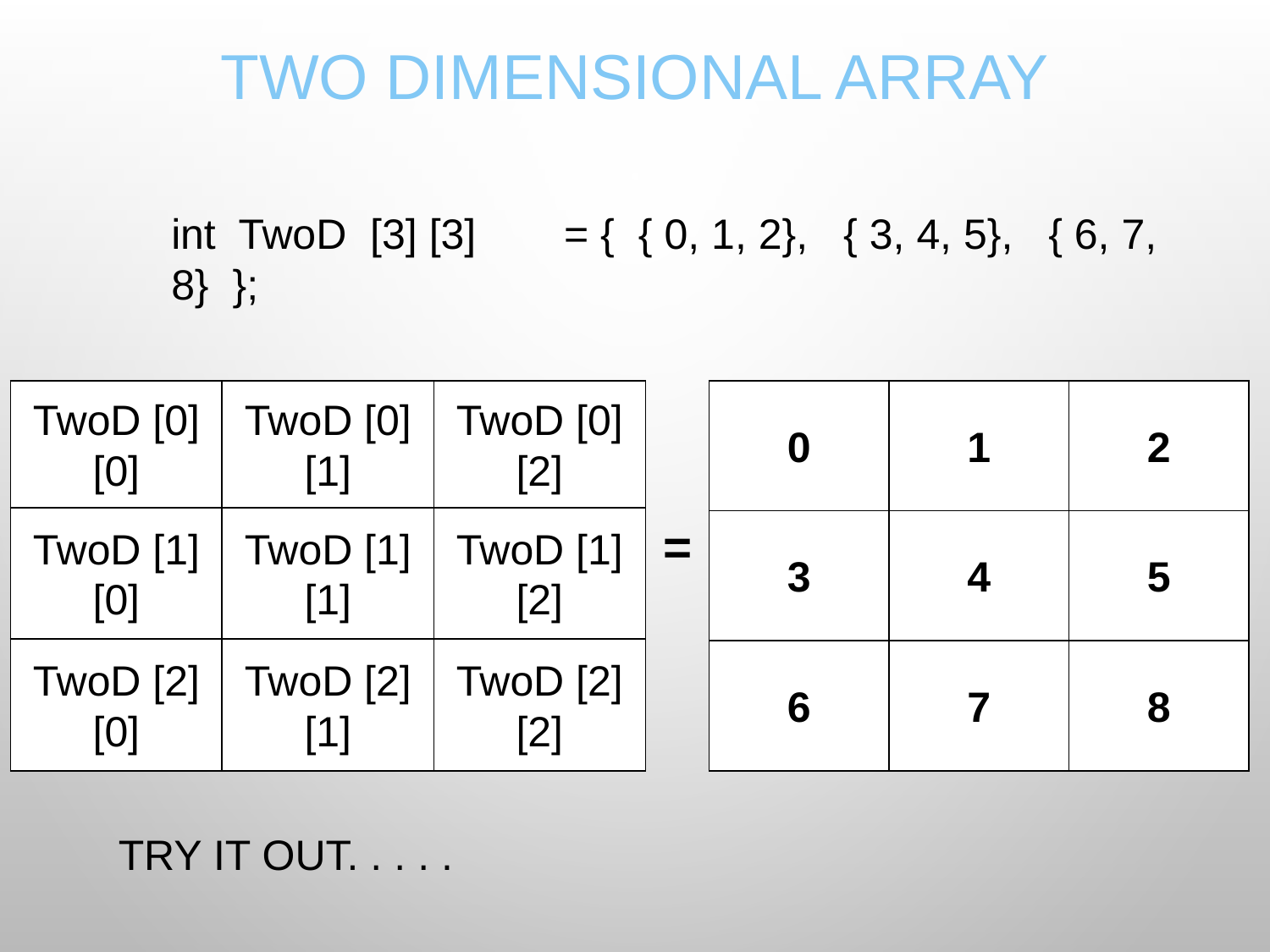

# Two dimensional array
int  TwoD  [3] [3]	 = {  { 0, 1, 2},   { 3, 4, 5},   { 6, 7, 8}  };
| TwoD [0][0] | TwoD [0][1] | TwoD [0][2] |
| --- | --- | --- |
| TwoD [1][0] | TwoD [1][1] | TwoD [1][2] |
| TwoD [2][0] | TwoD [2][1] | TwoD [2][2] |
| 0 | 1 | 2 |
| --- | --- | --- |
| 3 | 4 | 5 |
| 6 | 7 | 8 |
 =
TRY IT OUT. . . . .